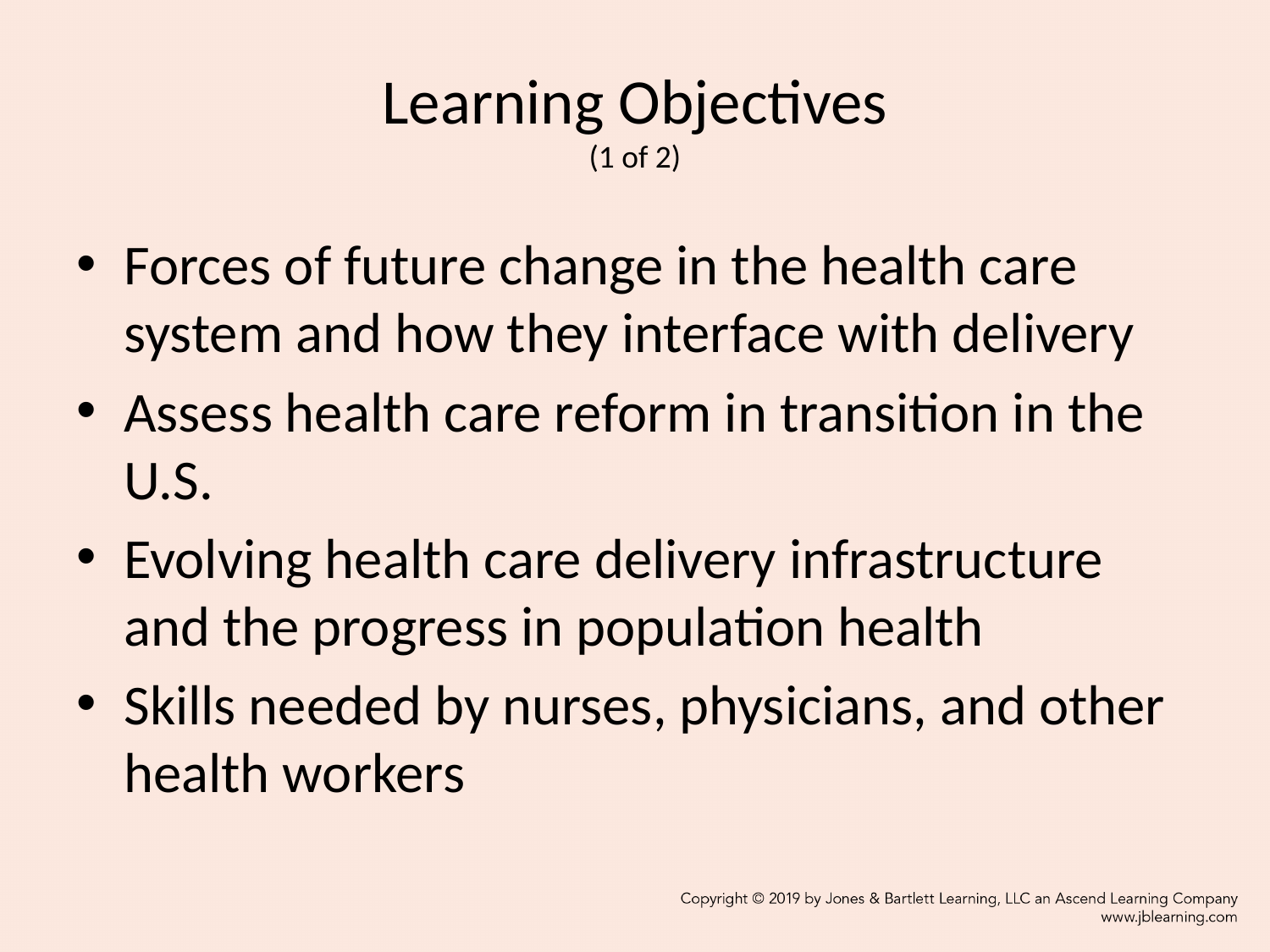

# Learning Objectives (1 of 2)
Forces of future change in the health care system and how they interface with delivery
Assess health care reform in transition in the U.S.
Evolving health care delivery infrastructure and the progress in population health
Skills needed by nurses, physicians, and other health workers